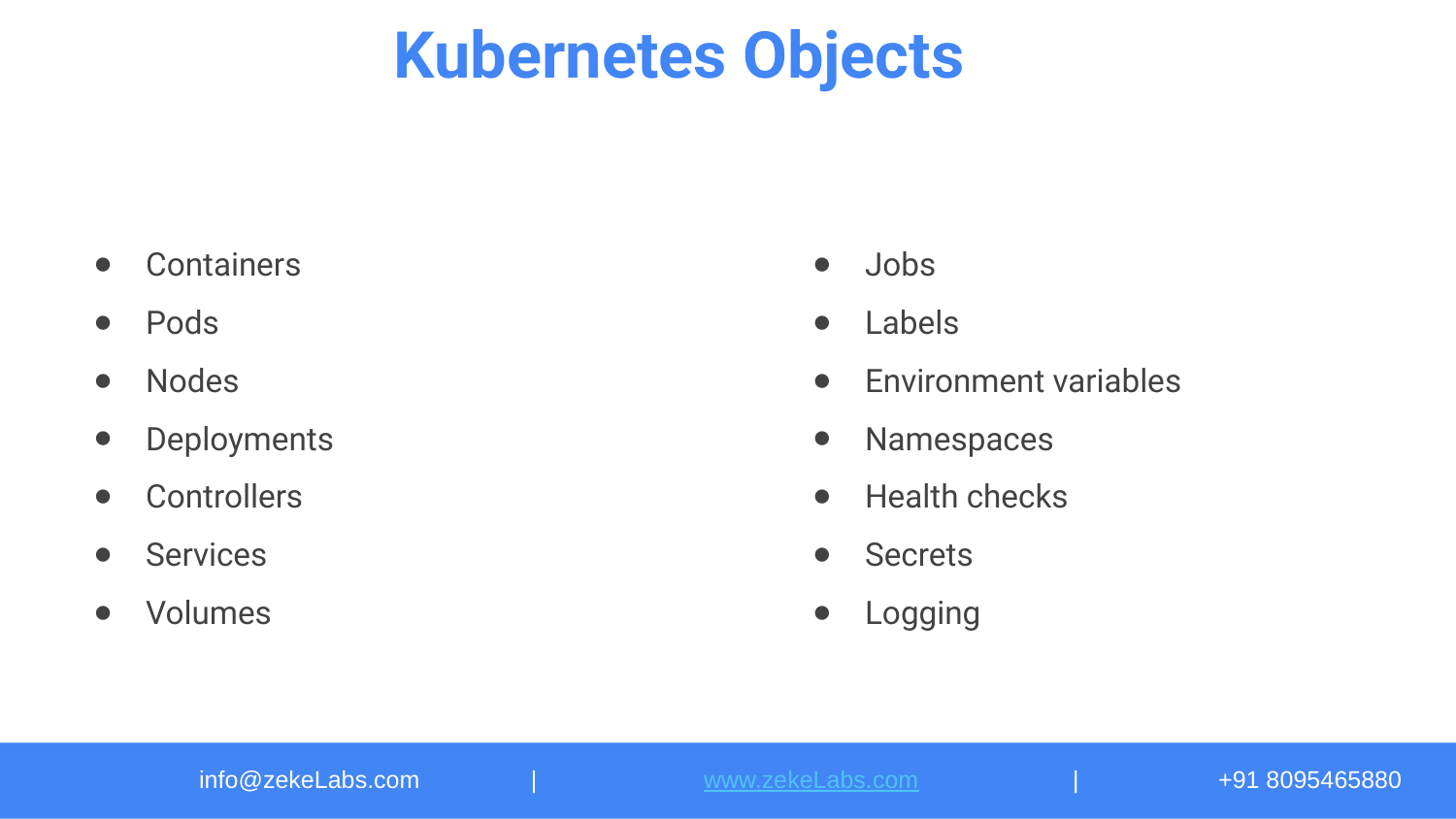

# Kubernetes Objects
Containers
Pods
Nodes
Deployments
Controllers
Services
Volumes
Jobs
Labels
Environment variables
Namespaces
Health checks
Secrets
Logging
info@zekeLabs.com	      |	          www.zekeLabs.com		|	+91 8095465880